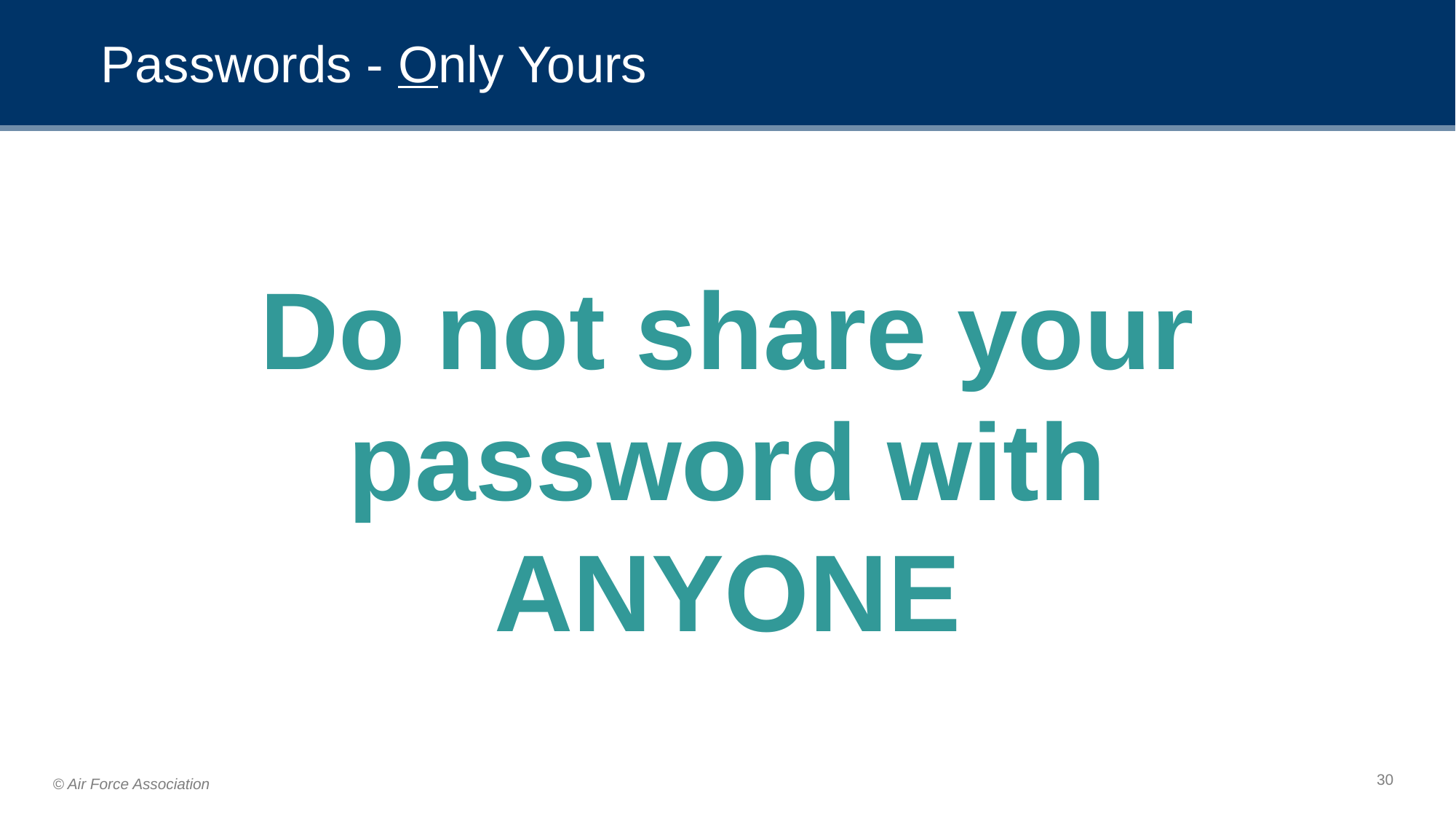

# Passwords - Only Yours
Do not share your password with
ANYONE
30